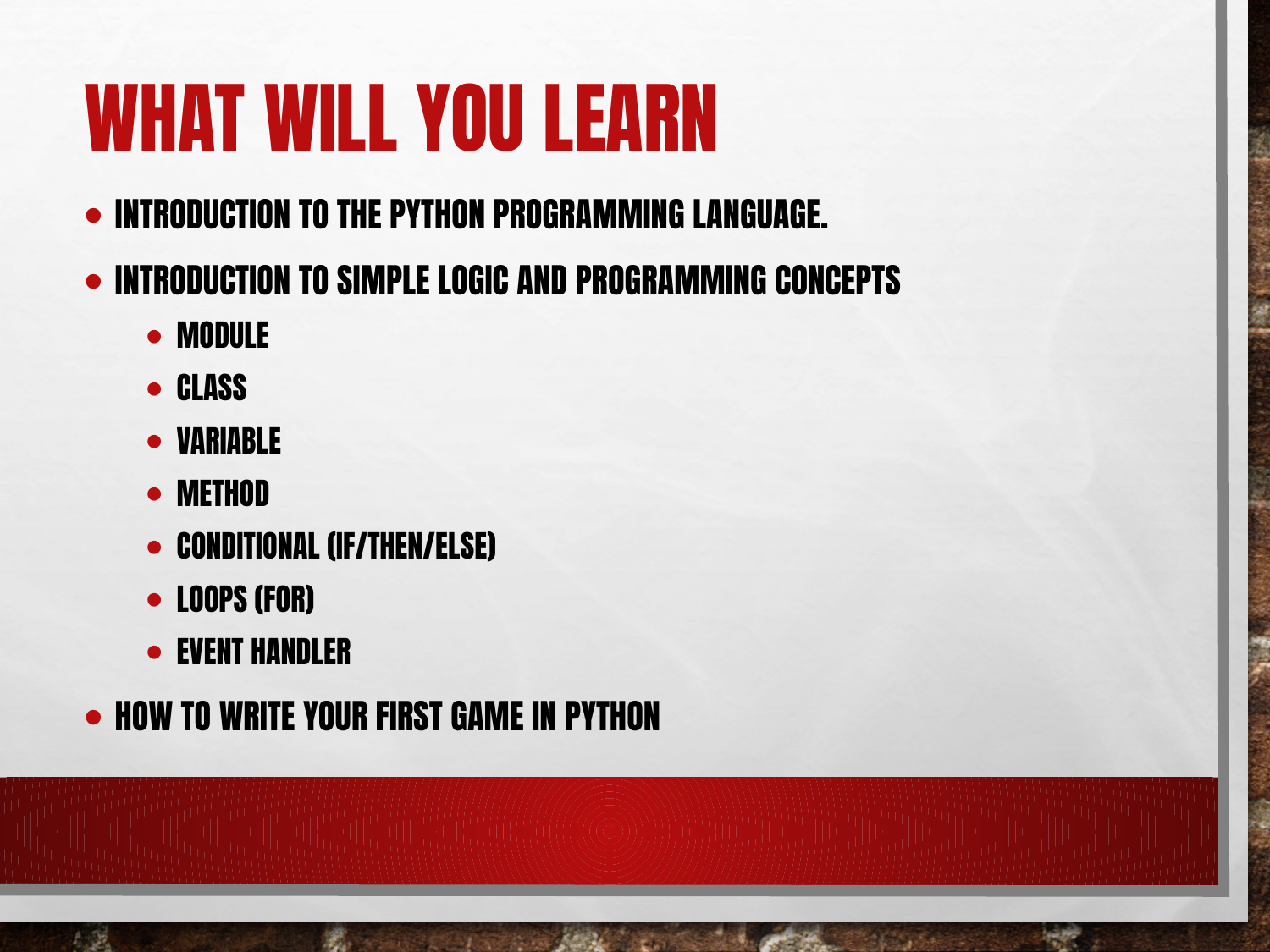

# What Will YOU learn
Introduction to the Python programming language.
Introduction to simple logic and programming concepts
Module
Class
variable
Method
Conditional (If/then/Else)
Loops (For)
Event Handler
How to write your first game in Python